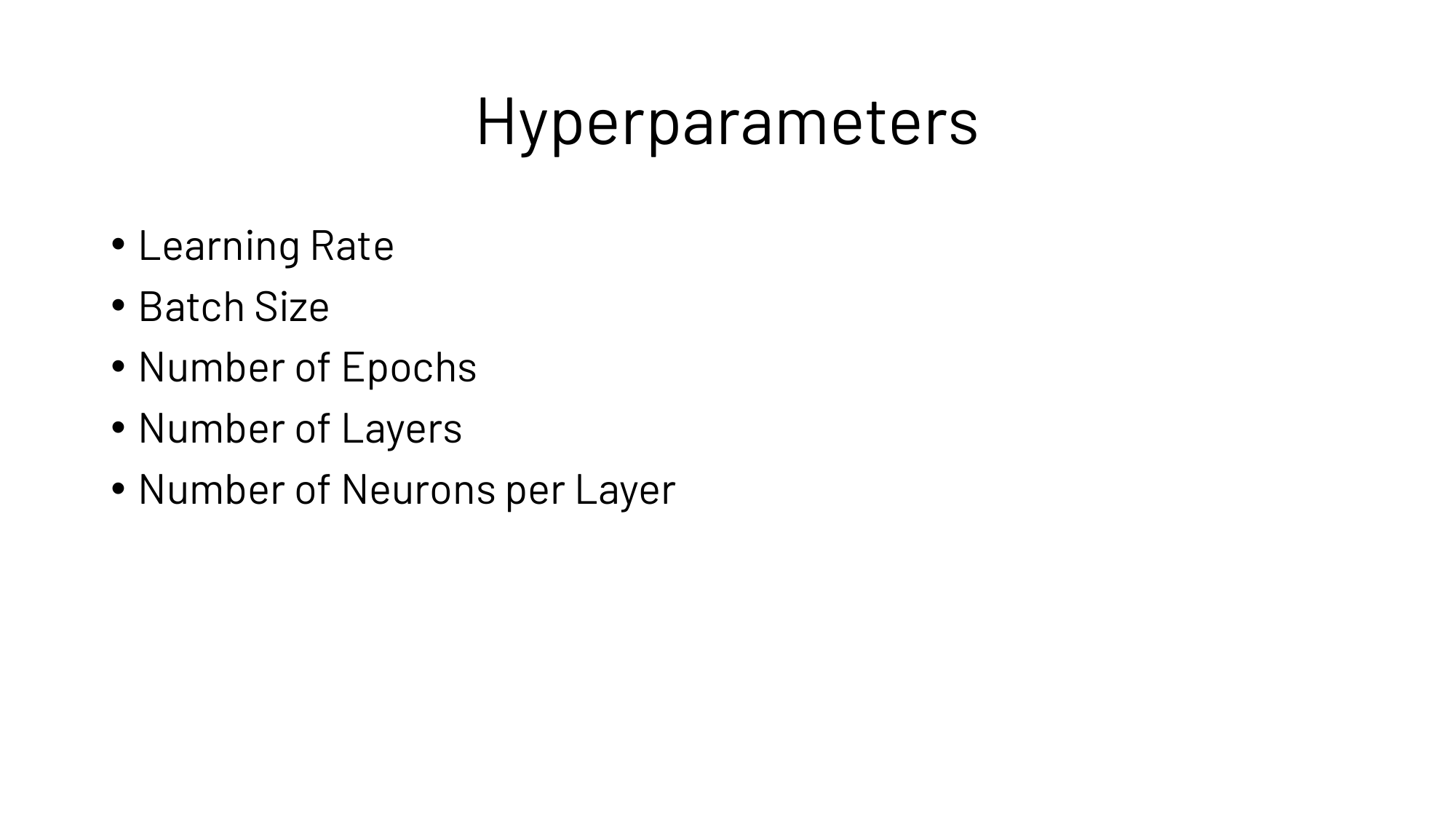

# Hyperparameters
Learning Rate
Batch Size
Number of Epochs
Number of Layers
Number of Neurons per Layer